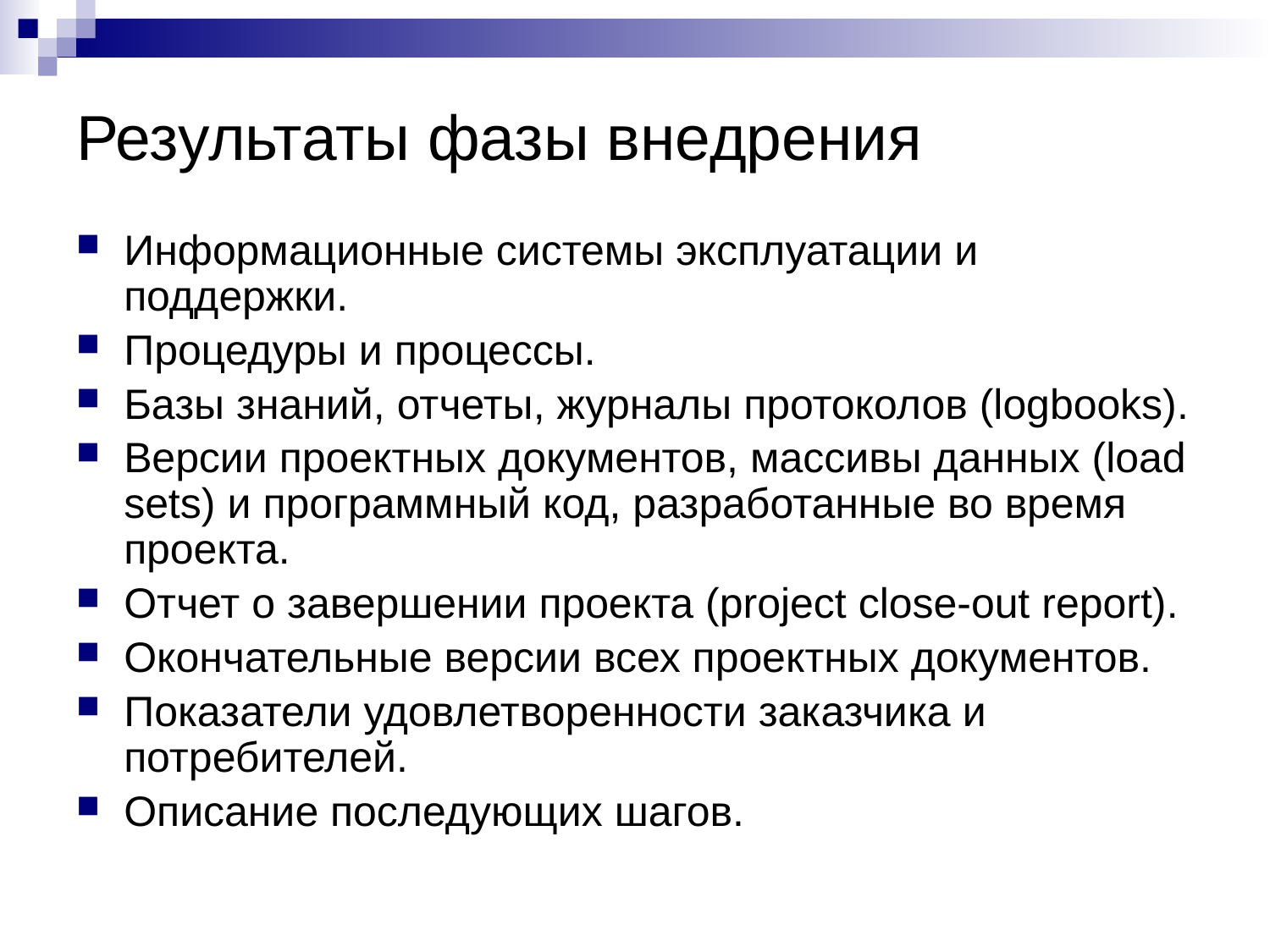

# Результаты фазы внедрения
Информационные системы эксплуатации и поддержки.
Процедуры и процессы.
Базы знаний, отчеты, журналы протоколов (logbooks).
Версии проектных документов, массивы данных (load sets) и программный код, разработанные во время проекта.
Отчет о завершении проекта (project close-out report).
Окончательные версии всех проектных документов.
Показатели удовлетворенности заказчика и потребителей.
Описание последующих шагов.